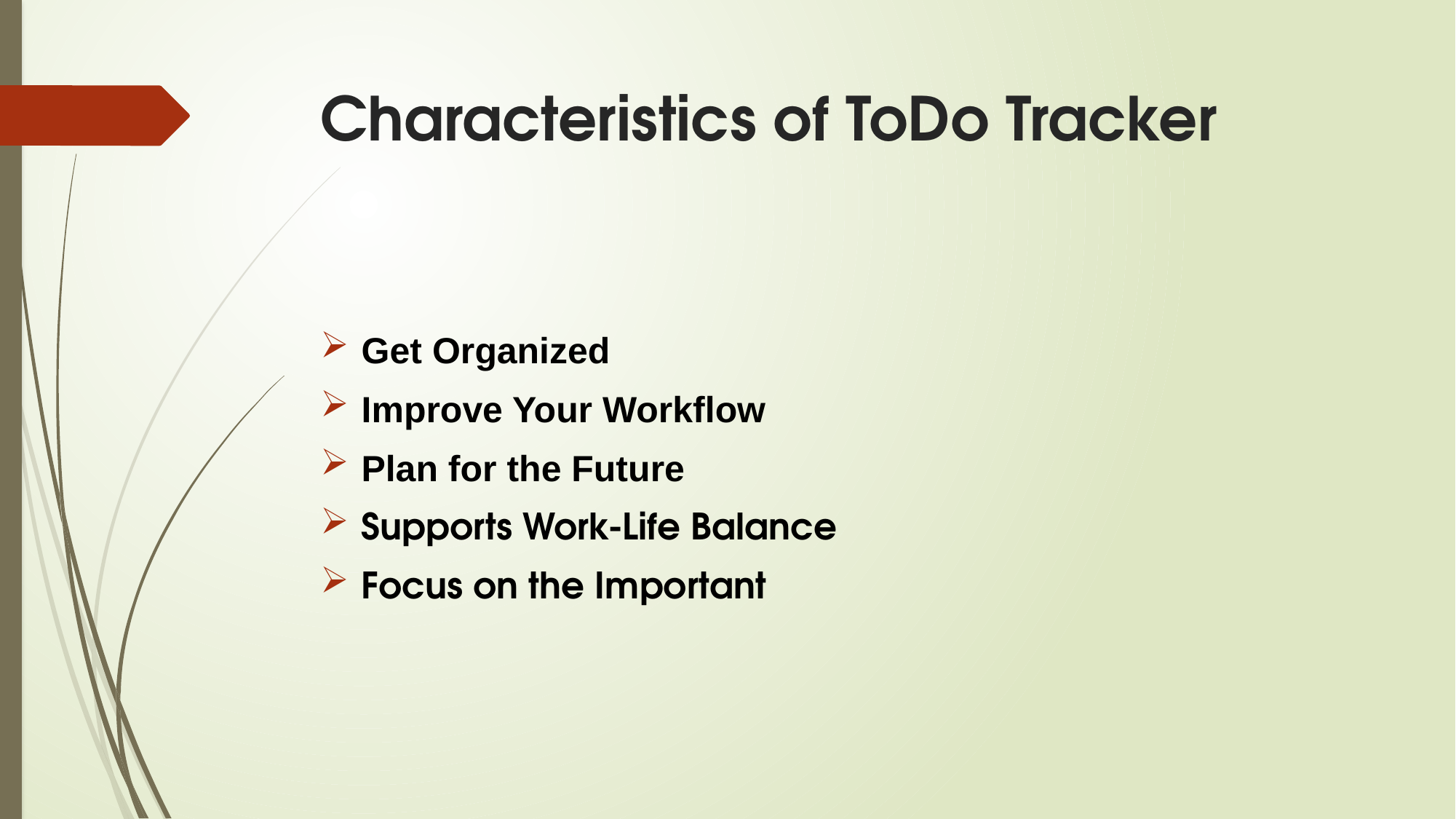

# Characteristics of ToDo Tracker
Get Organized
Improve Your Workflow
Plan for the Future
Supports Work-Life Balance
Focus on the Important